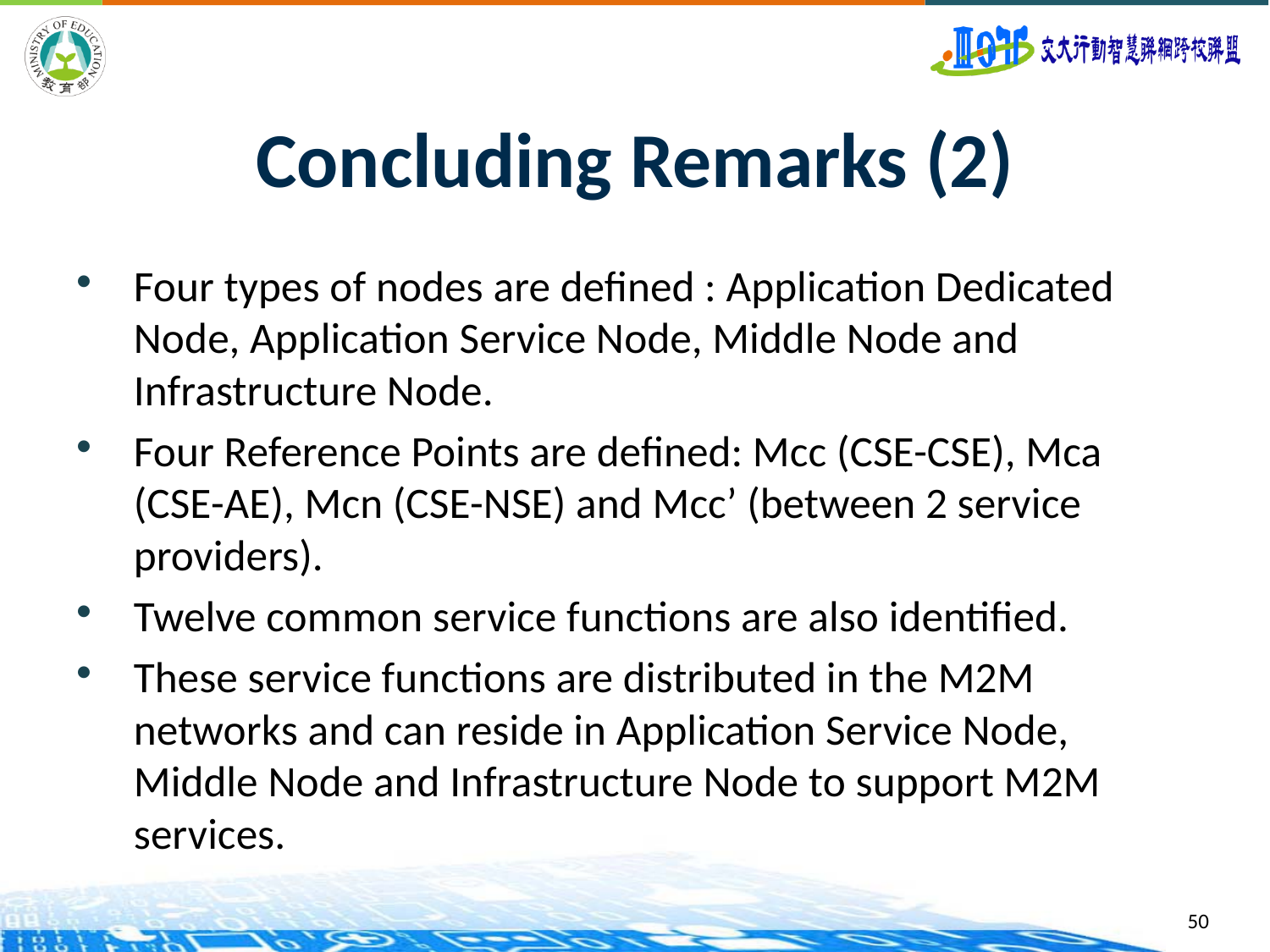

# Concluding Remarks (2)
Four types of nodes are defined : Application Dedicated Node, Application Service Node, Middle Node and Infrastructure Node.
Four Reference Points are defined: Mcc (CSE-CSE), Mca (CSE-AE), Mcn (CSE-NSE) and Mcc’ (between 2 service providers).
Twelve common service functions are also identified.
These service functions are distributed in the M2M networks and can reside in Application Service Node, Middle Node and Infrastructure Node to support M2M services.

50